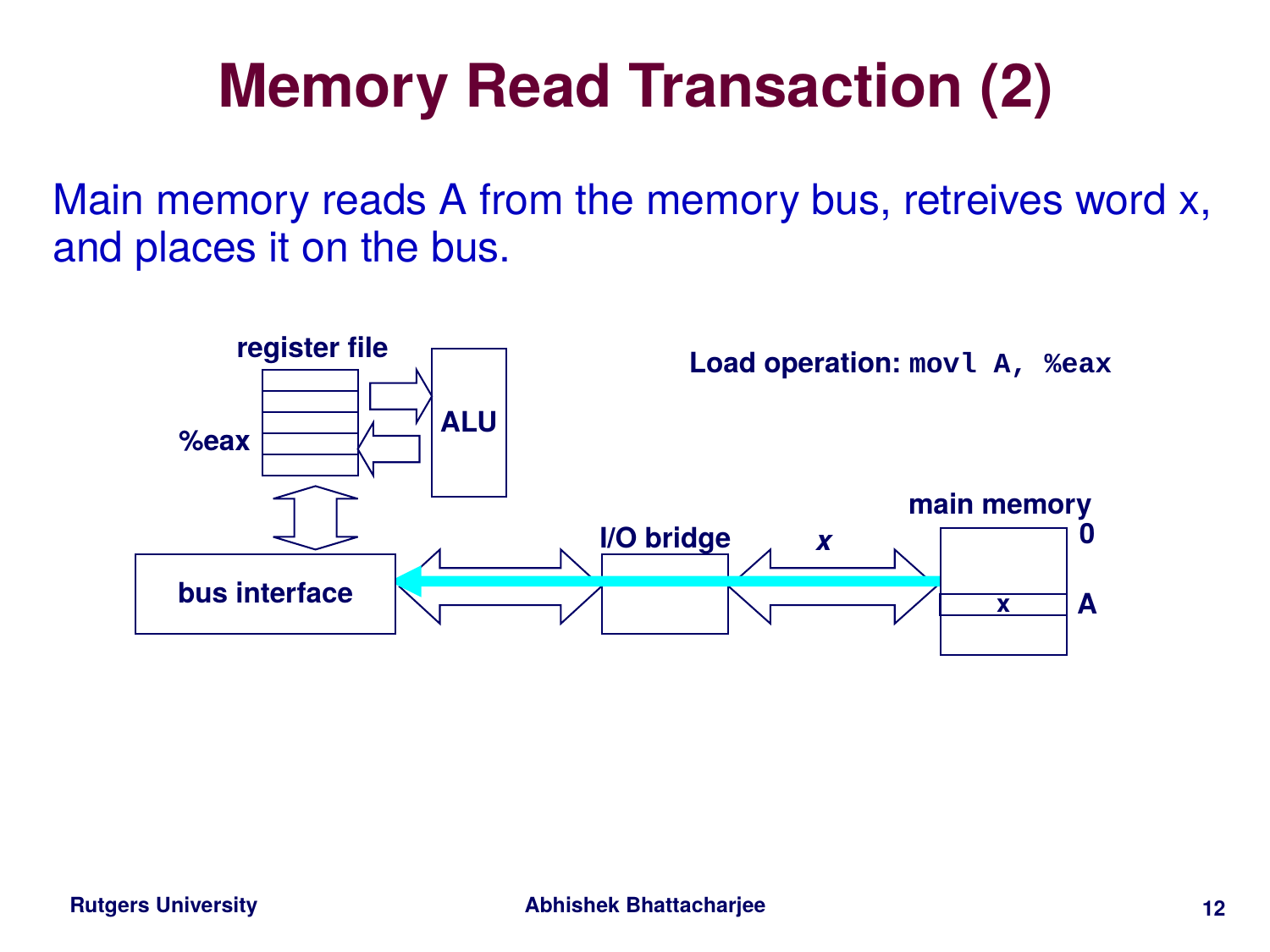

# Memory Read Transaction (2)
Main memory reads A from the memory bus, retreives word x, and places it on the bus.
register file
Load operation: movl A, %eax

ALU

%eax

main memory

0
I/O bridge
x

bus interface

A
x